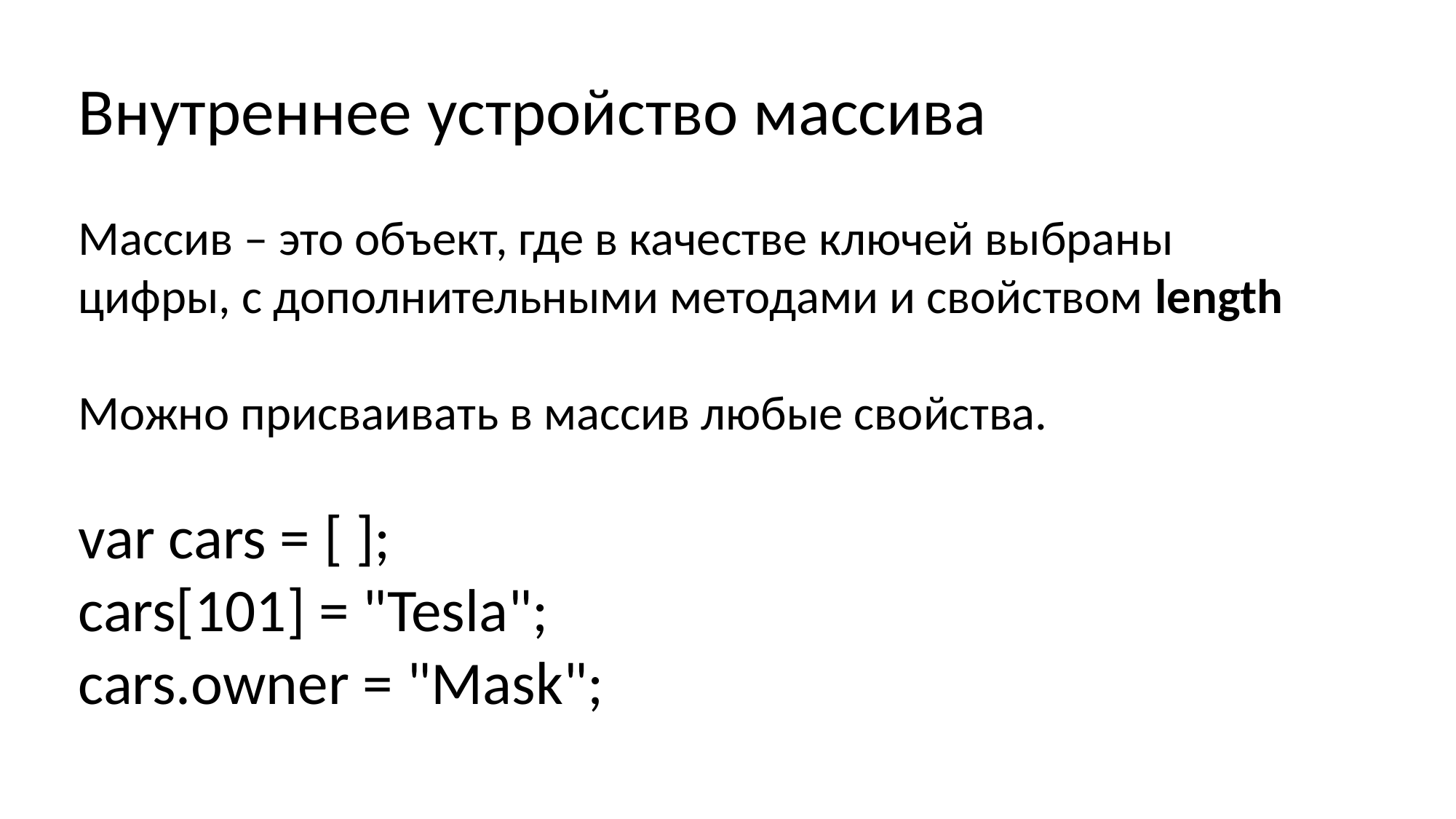

Внутреннее устройство массива

Массив – это объект, где в качестве ключей выбраны цифры, с дополнительными методами и свойством length

Можно присваивать в массив любые свойства.

var cars = [ ];
cars[101] = "Tesla";
cars.owner = "Mask";